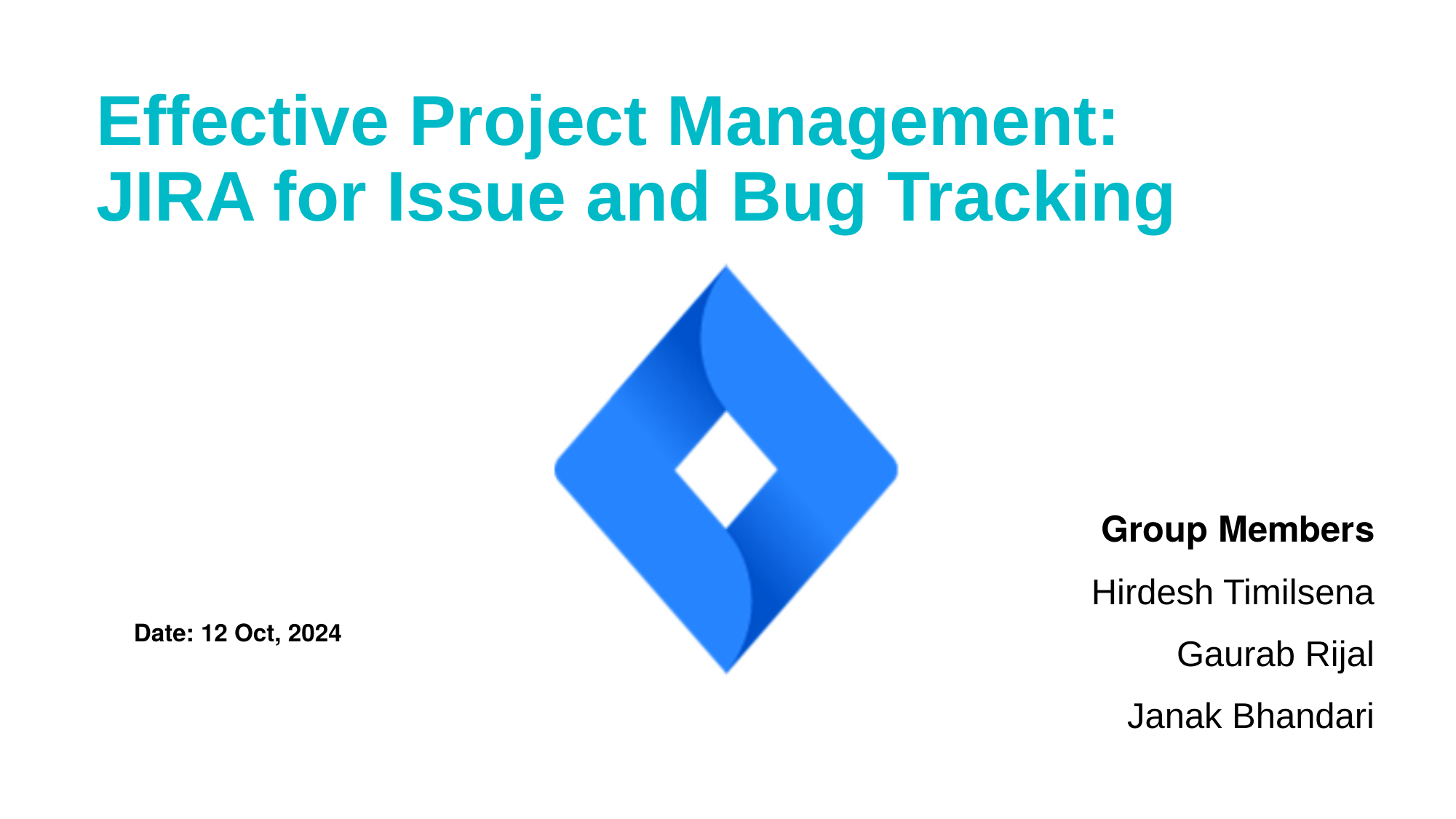

# Effective Project Management: JIRA for Issue and Bug Tracking
Group Members
Hirdesh Timilsena
Gaurab Rijal
Janak Bhandari

Date: 12 Oct, 2024